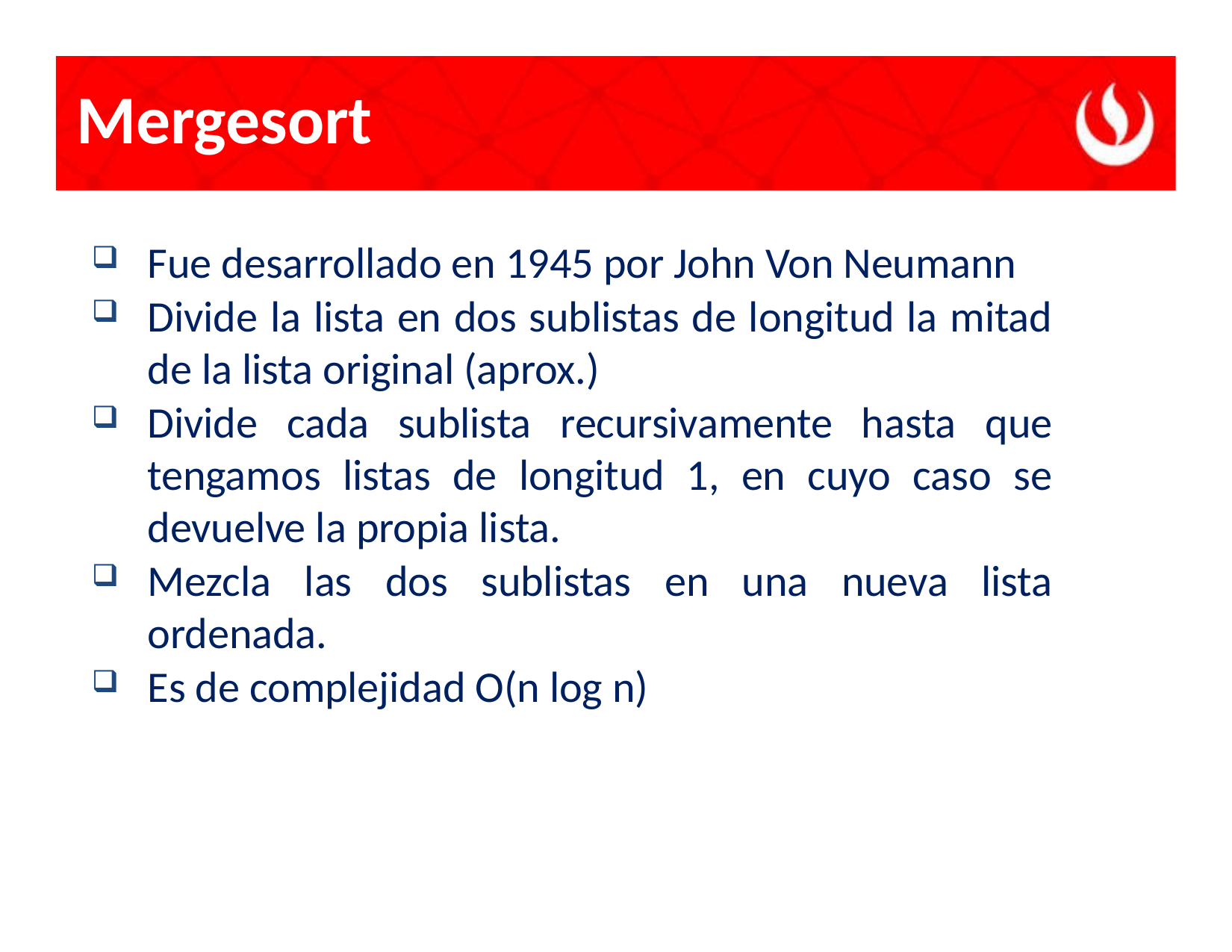

# Mergesort
Fue desarrollado en 1945 por John Von Neumann
Divide la lista en dos sublistas de longitud la mitad de la lista original (aprox.)
Divide cada sublista recursivamente hasta que tengamos listas de longitud 1, en cuyo caso se devuelve la propia lista.
Mezcla las dos sublistas en una nueva lista ordenada.
Es de complejidad O(n log n)